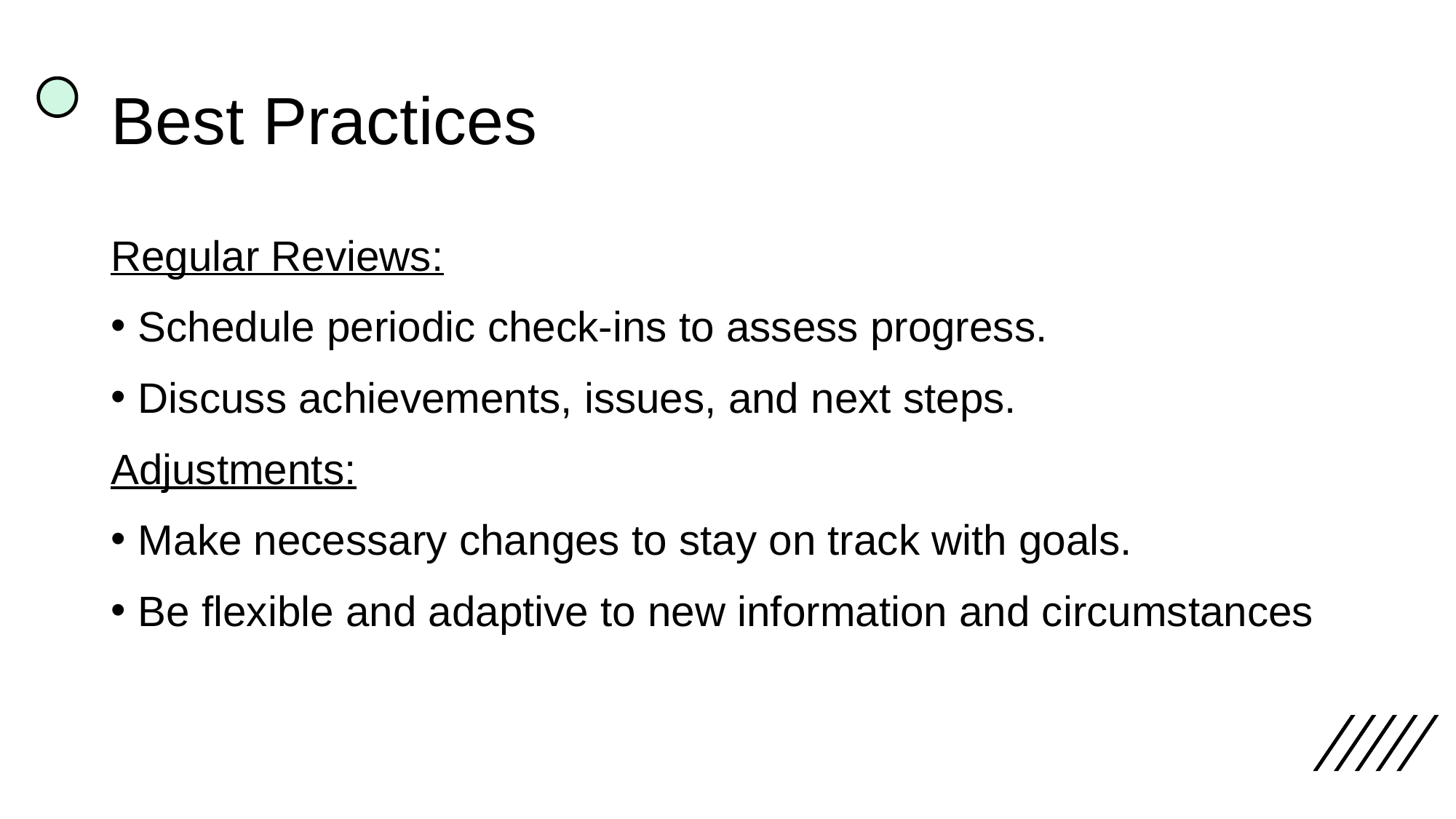

# Best Practices
Regular Reviews:
Schedule periodic check-ins to assess progress.
Discuss achievements, issues, and next steps.
Adjustments:
Make necessary changes to stay on track with goals.
Be flexible and adaptive to new information and circumstances